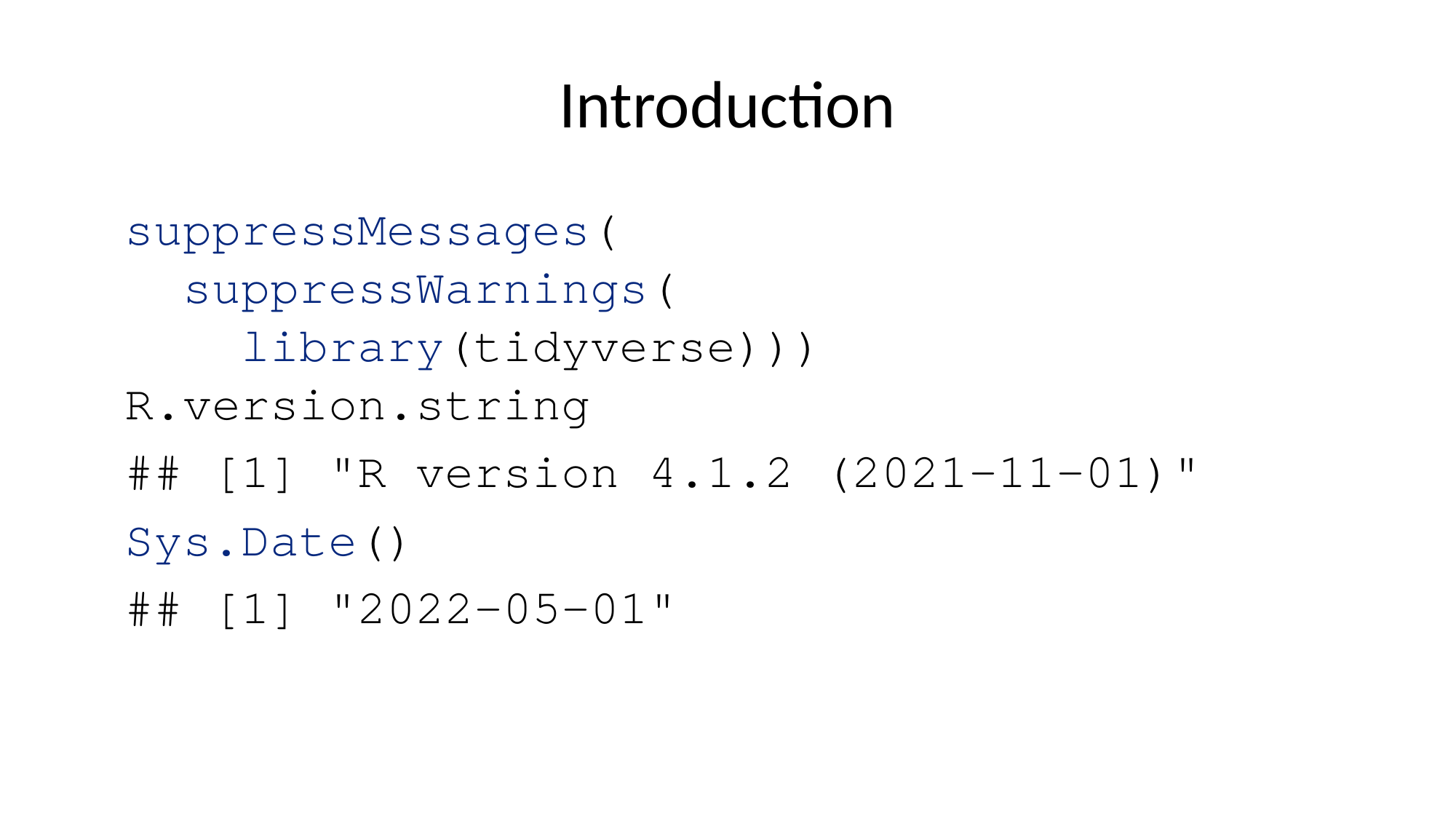

# Introduction
suppressMessages(
  suppressWarnings(
    library(tidyverse)))
R.version.string
## [1] "R version 4.1.2 (2021-11-01)"
Sys.Date()
## [1] "2022-05-01"